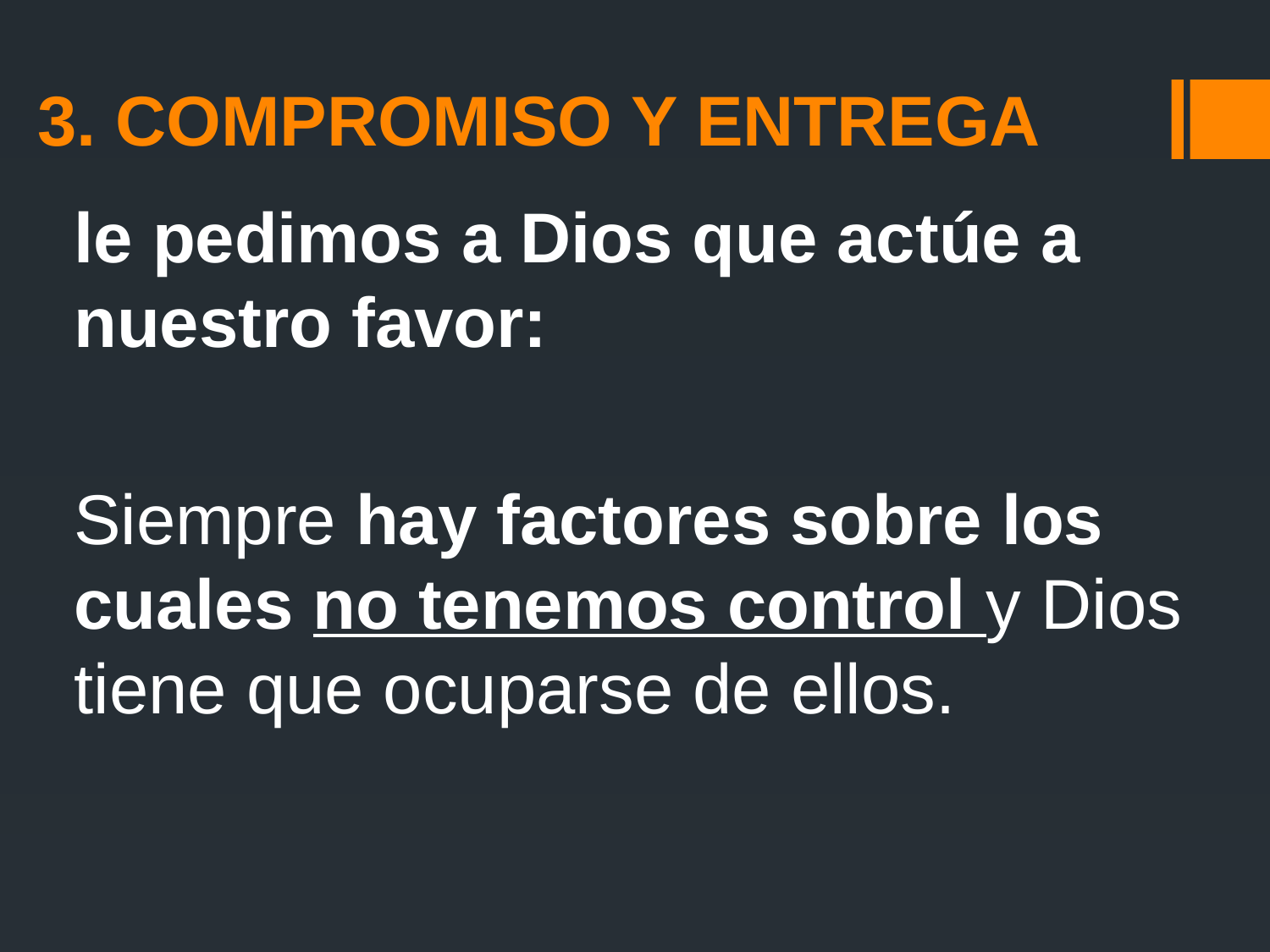

# 3. Compromiso y entrega
le pedimos a Dios que actúe a nuestro favor:

Siempre hay factores sobre los cuales no tenemos control y Dios tiene que ocuparse de ellos.